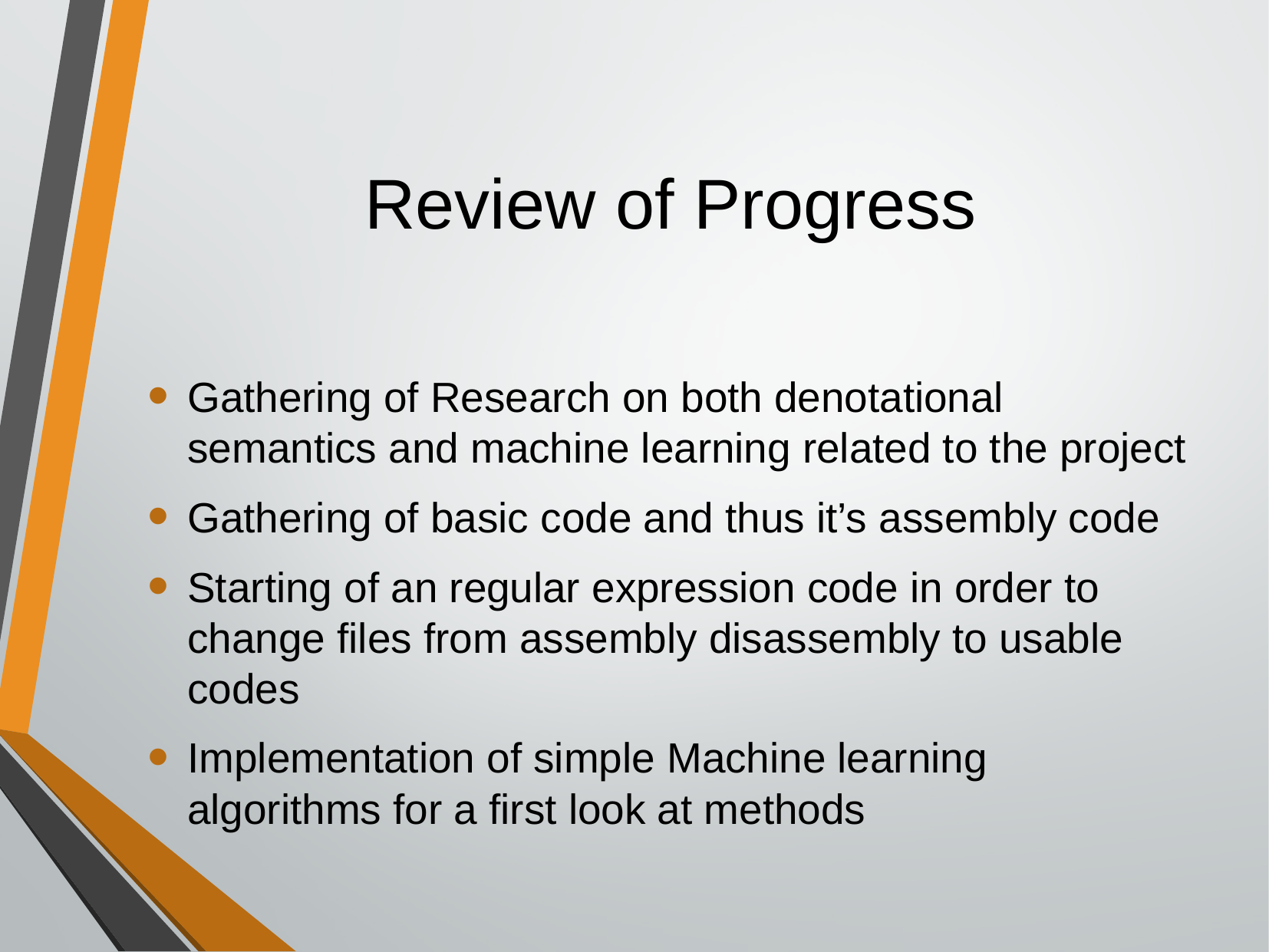

# Review of Progress
Gathering of Research on both denotational semantics and machine learning related to the project
Gathering of basic code and thus it’s assembly code
Starting of an regular expression code in order to change files from assembly disassembly to usable codes
Implementation of simple Machine learning algorithms for a first look at methods